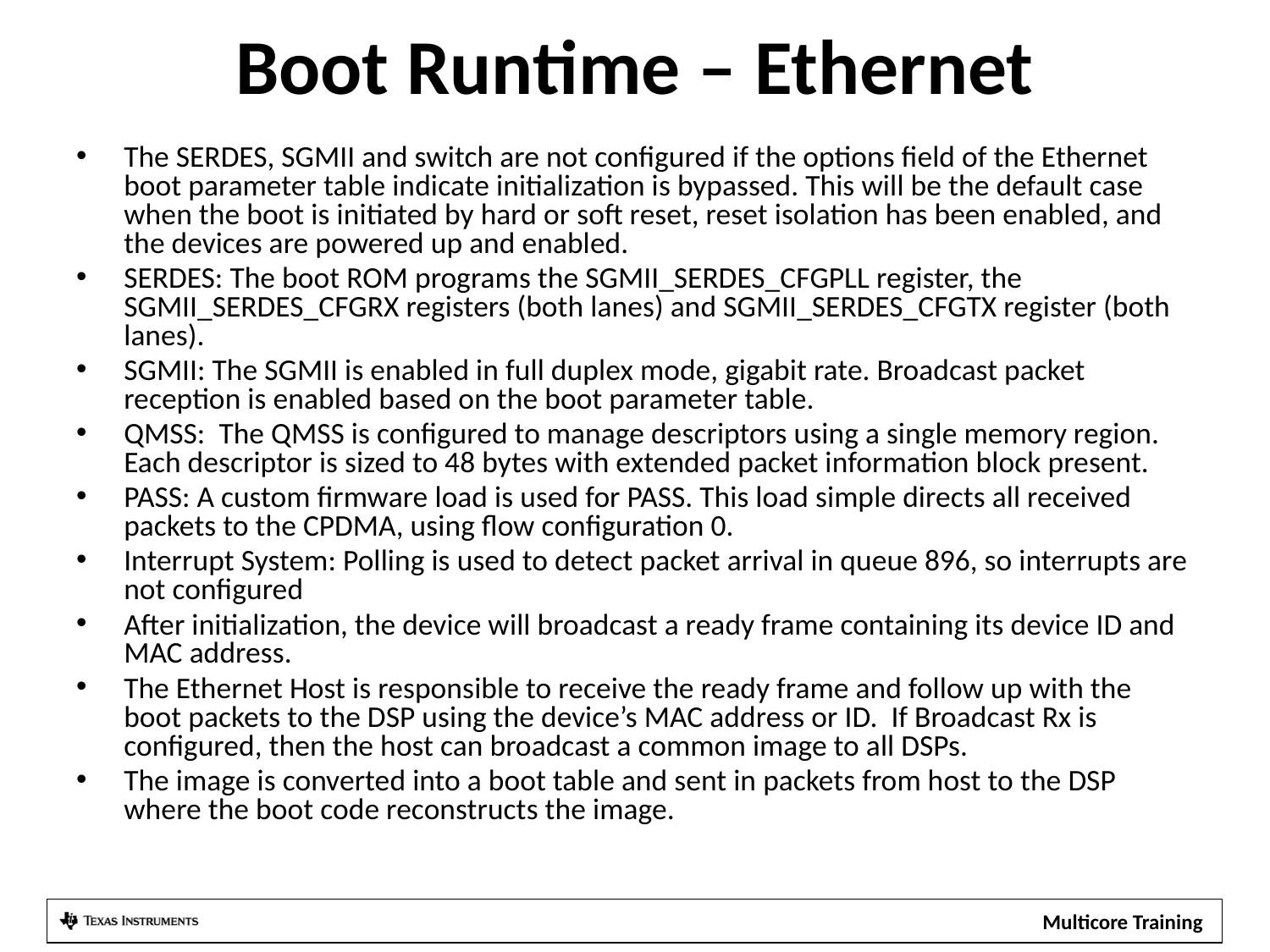

# Boot Runtime – Ethernet
The SERDES, SGMII and switch are not configured if the options field of the Ethernet boot parameter table indicate initialization is bypassed. This will be the default case when the boot is initiated by hard or soft reset, reset isolation has been enabled, and the devices are powered up and enabled.
SERDES: The boot ROM programs the SGMII_SERDES_CFGPLL register, the SGMII_SERDES_CFGRX registers (both lanes) and SGMII_SERDES_CFGTX register (both lanes).
SGMII: The SGMII is enabled in full duplex mode, gigabit rate. Broadcast packet reception is enabled based on the boot parameter table.
QMSS:  The QMSS is configured to manage descriptors using a single memory region. Each descriptor is sized to 48 bytes with extended packet information block present.
PASS: A custom firmware load is used for PASS. This load simple directs all received packets to the CPDMA, using flow configuration 0.
Interrupt System: Polling is used to detect packet arrival in queue 896, so interrupts are not configured
After initialization, the device will broadcast a ready frame containing its device ID and MAC address.
The Ethernet Host is responsible to receive the ready frame and follow up with the boot packets to the DSP using the device’s MAC address or ID.  If Broadcast Rx is configured, then the host can broadcast a common image to all DSPs.
The image is converted into a boot table and sent in packets from host to the DSP where the boot code reconstructs the image.